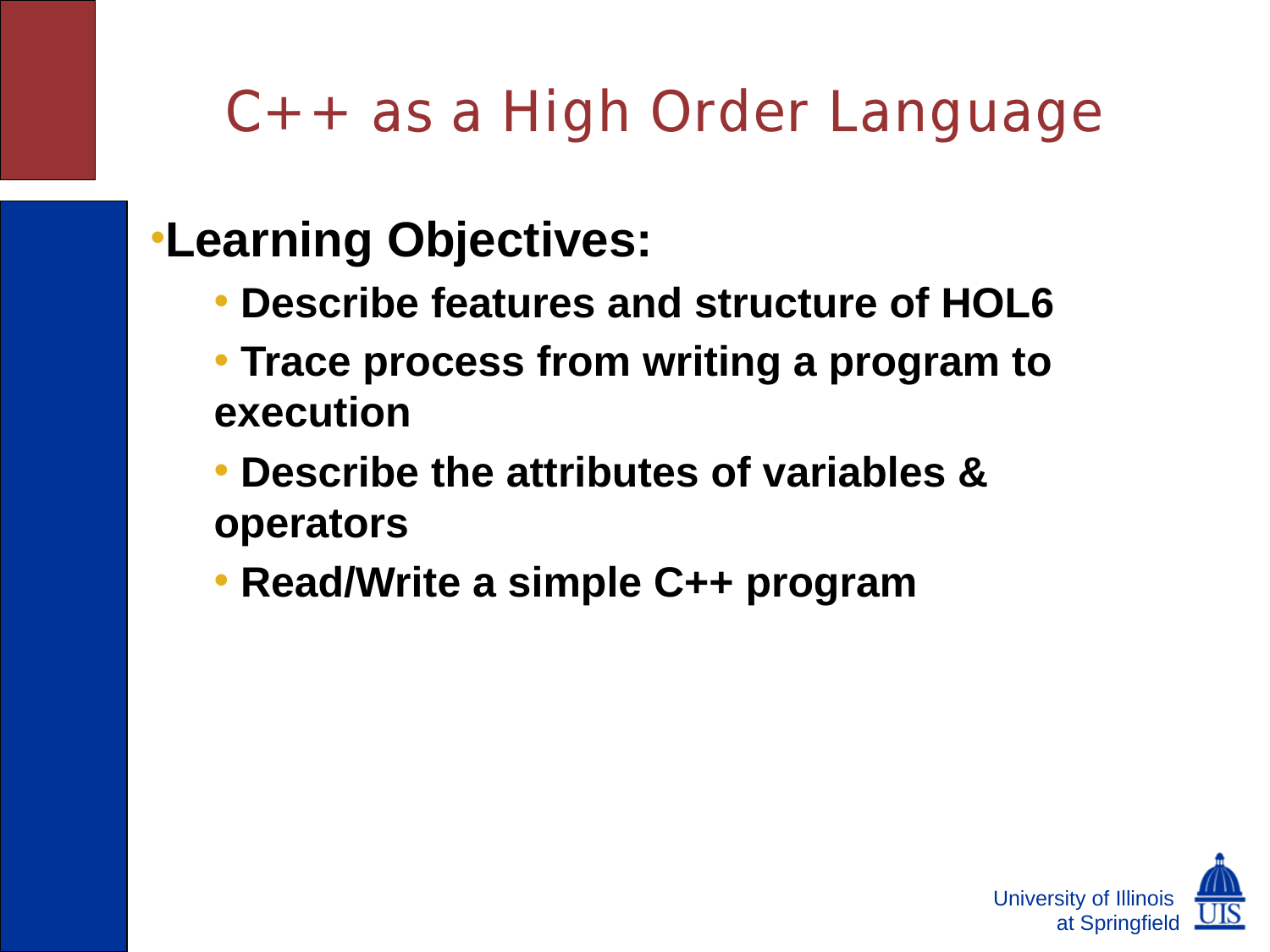

# C++ as a High Order Language
Learning Objectives:
 Describe features and structure of HOL6
 Trace process from writing a program to execution
 Describe the attributes of variables & operators
 Read/Write a simple C++ program